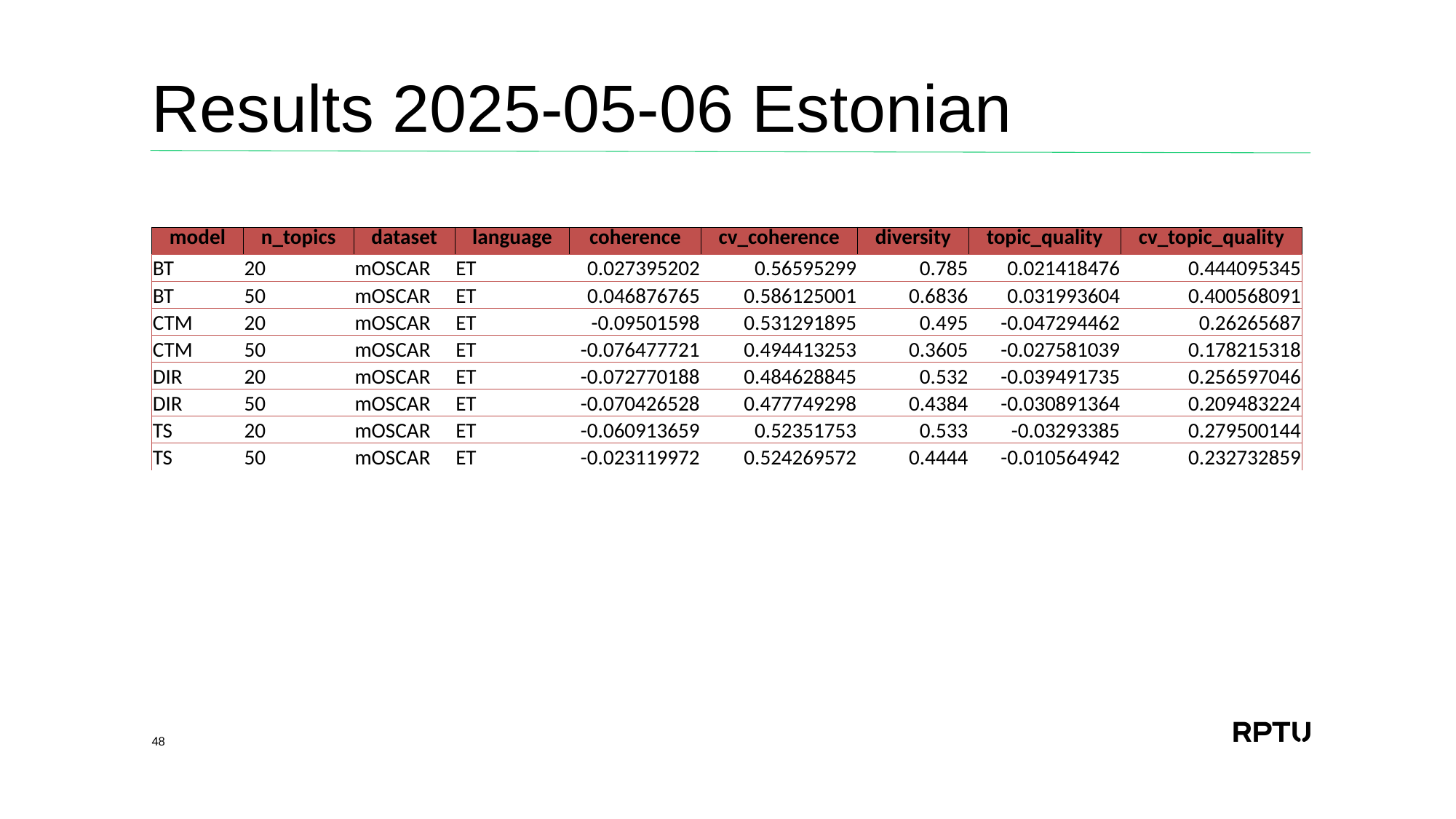

# Results 2025-05-06 Estonian
| model | n\_topics | dataset | language | coherence | cv\_coherence | diversity | topic\_quality | cv\_topic\_quality |
| --- | --- | --- | --- | --- | --- | --- | --- | --- |
| BT | 20 | mOSCAR | ET | 0.027395202 | 0.56595299 | 0.785 | 0.021418476 | 0.444095345 |
| BT | 50 | mOSCAR | ET | 0.046876765 | 0.586125001 | 0.6836 | 0.031993604 | 0.400568091 |
| CTM | 20 | mOSCAR | ET | -0.09501598 | 0.531291895 | 0.495 | -0.047294462 | 0.26265687 |
| CTM | 50 | mOSCAR | ET | -0.076477721 | 0.494413253 | 0.3605 | -0.027581039 | 0.178215318 |
| DIR | 20 | mOSCAR | ET | -0.072770188 | 0.484628845 | 0.532 | -0.039491735 | 0.256597046 |
| DIR | 50 | mOSCAR | ET | -0.070426528 | 0.477749298 | 0.4384 | -0.030891364 | 0.209483224 |
| TS | 20 | mOSCAR | ET | -0.060913659 | 0.52351753 | 0.533 | -0.03293385 | 0.279500144 |
| TS | 50 | mOSCAR | ET | -0.023119972 | 0.524269572 | 0.4444 | -0.010564942 | 0.232732859 |
48